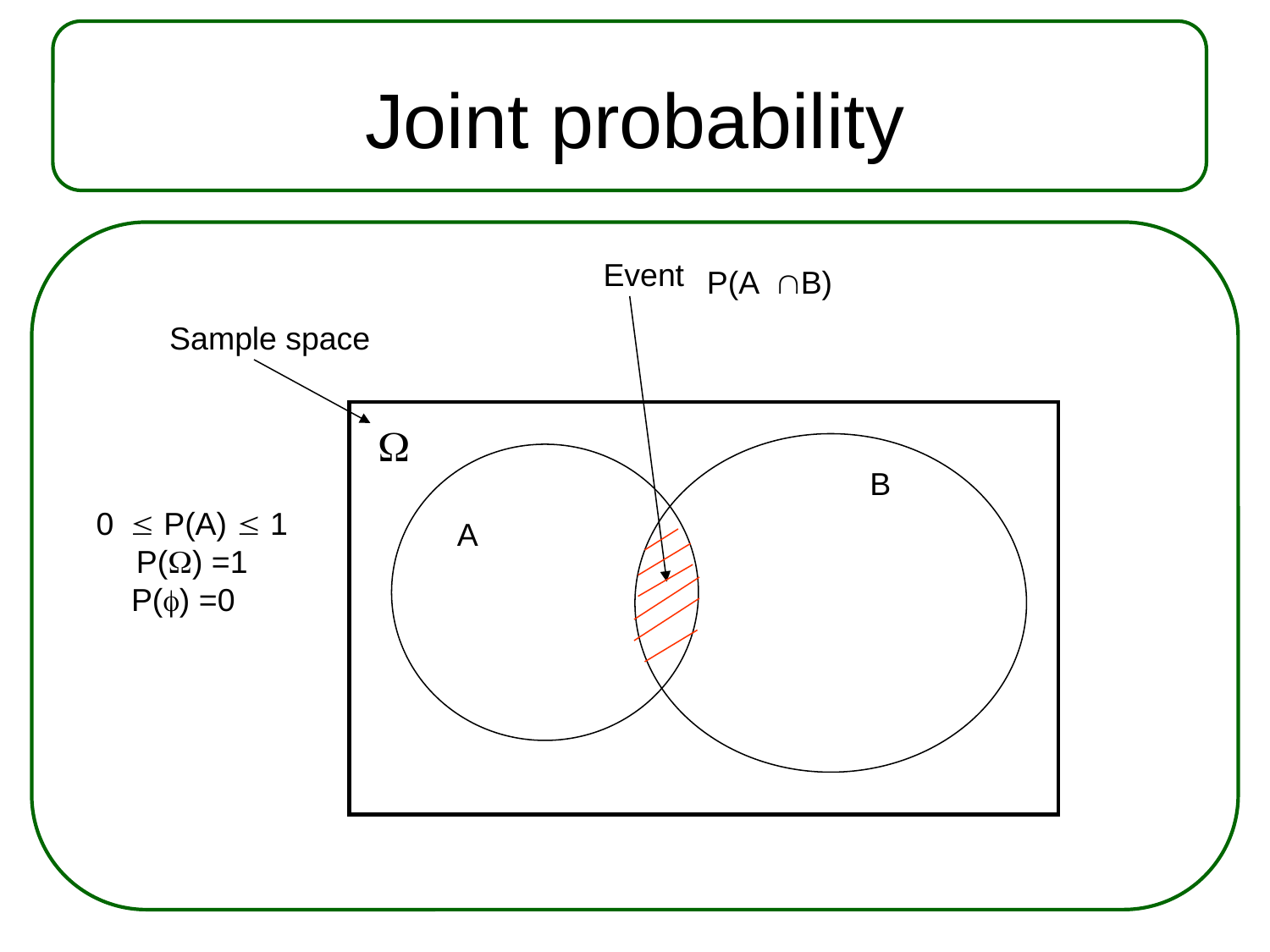

Joint probability
Event
P(A ∩B)

Sample space

Ω

B
0 ≤ P(A) ≤ 1
P(Ω) =1
P(φ) =0
A